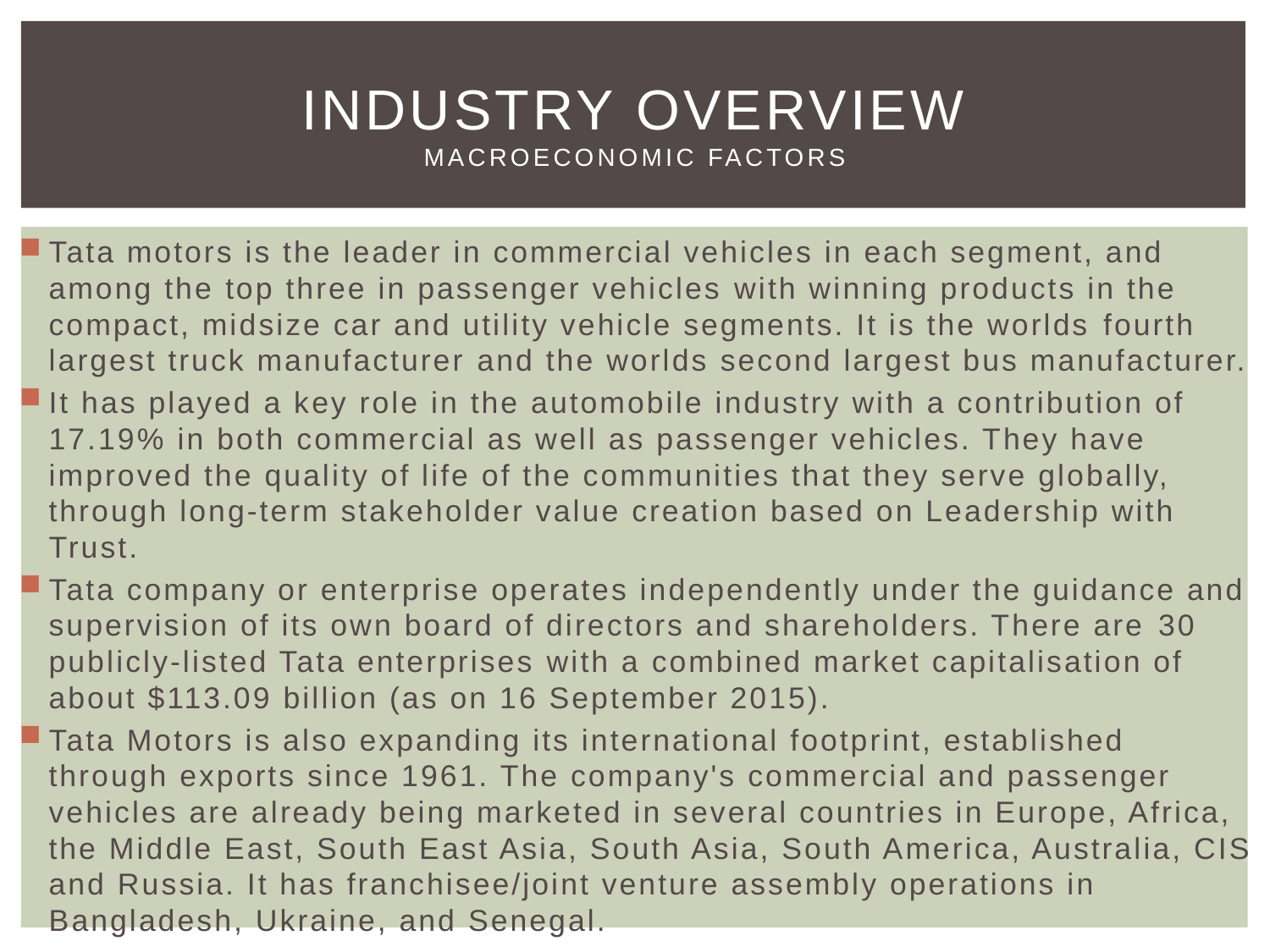

# INDUSTRY OVERVIEW MACROECONOMIC FACTORS
Tata motors is the leader in commercial vehicles in each segment, and among the top three in passenger vehicles with winning products in the compact, midsize car and utility vehicle segments. It is the worlds fourth largest truck manufacturer and the worlds second largest bus manufacturer.
It has played a key role in the automobile industry with a contribution of 17.19% in both commercial as well as passenger vehicles. They have improved the quality of life of the communities that they serve globally, through long-term stakeholder value creation based on Leadership with Trust.
Tata company or enterprise operates independently under the guidance and supervision of its own board of directors and shareholders. There are 30 publicly-listed Tata enterprises with a combined market capitalisation of about $113.09 billion (as on 16 September 2015).
Tata Motors is also expanding its international footprint, established through exports since 1961. The company's commercial and passenger vehicles are already being marketed in several countries in Europe, Africa, the Middle East, South East Asia, South Asia, South America, Australia, CIS and Russia. It has franchisee/joint venture assembly operations in Bangladesh, Ukraine, and Senegal.